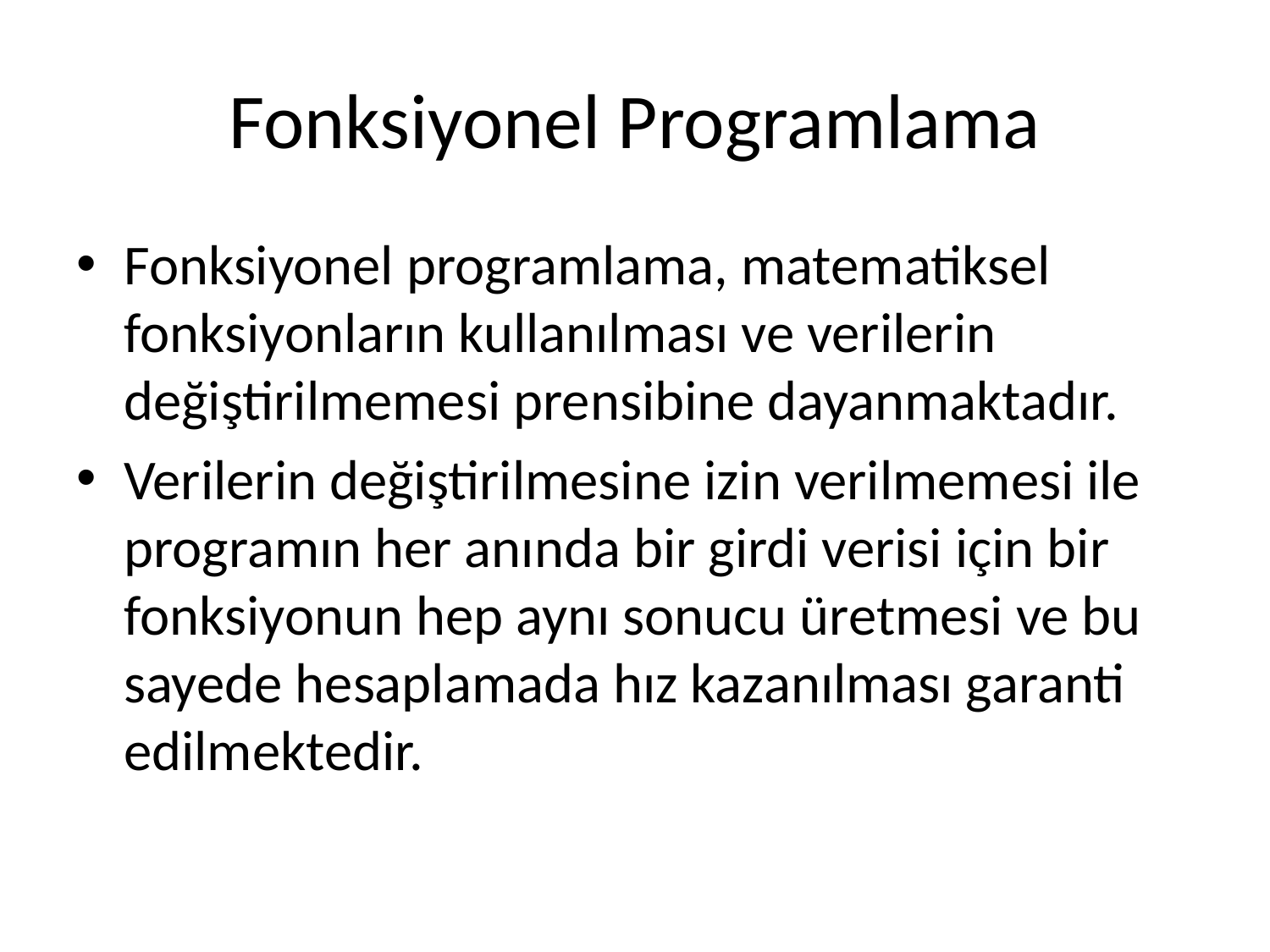

# Fonksiyonel Programlama
Fonksiyonel programlama, matematiksel fonksiyonların kullanılması ve verilerin değiştirilmemesi prensibine dayanmaktadır.
Verilerin değiştirilmesine izin verilmemesi ile programın her anında bir girdi verisi için bir fonksiyonun hep aynı sonucu üretmesi ve bu sayede hesaplamada hız kazanılması garanti edilmektedir.